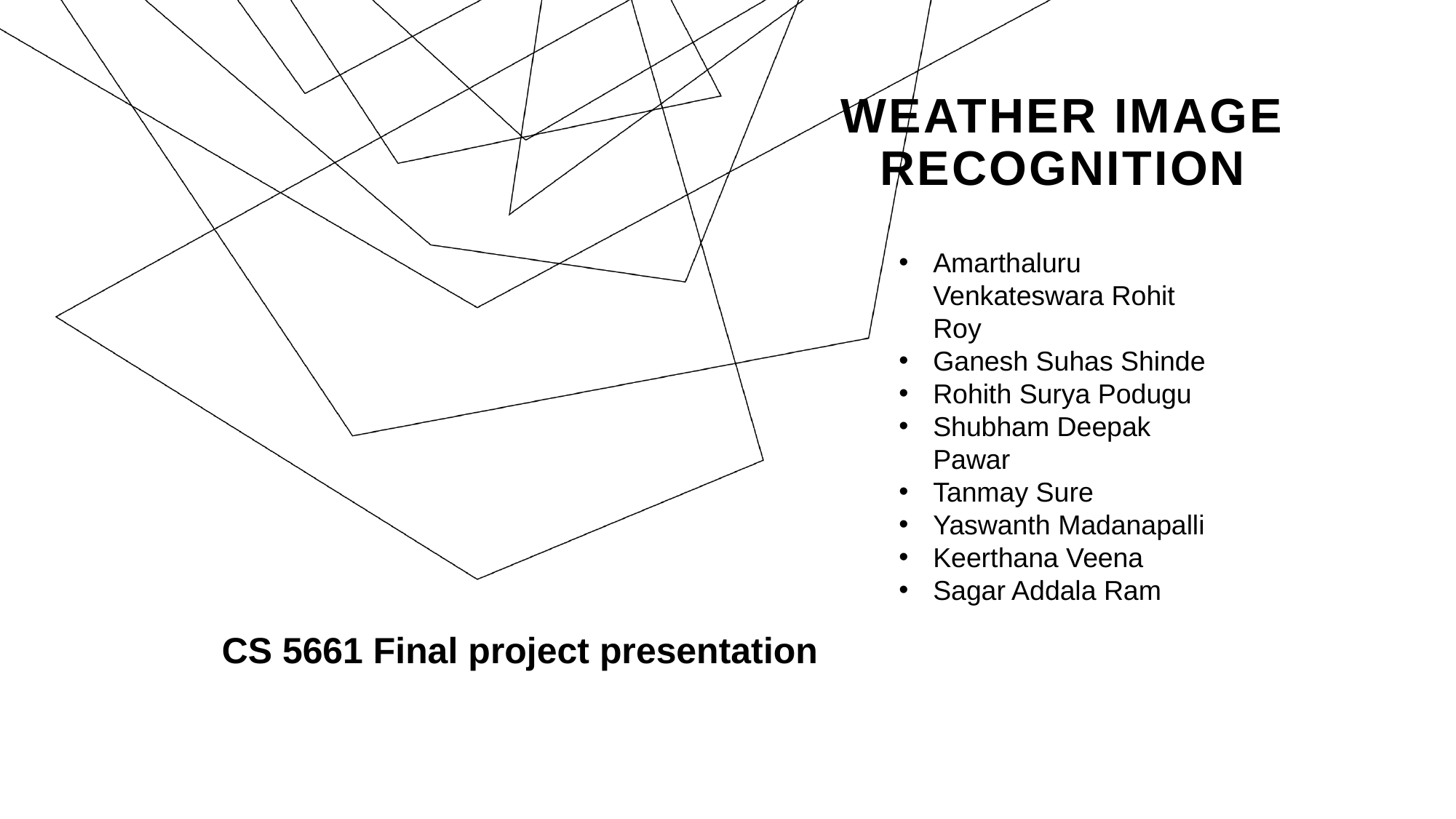

# Weather image recognition
Amarthaluru Venkateswara Rohit Roy
Ganesh Suhas Shinde
Rohith Surya Podugu
Shubham Deepak Pawar
Tanmay Sure
Yaswanth Madanapalli
Keerthana Veena
Sagar Addala Ram

CS 5661 Final project presentation